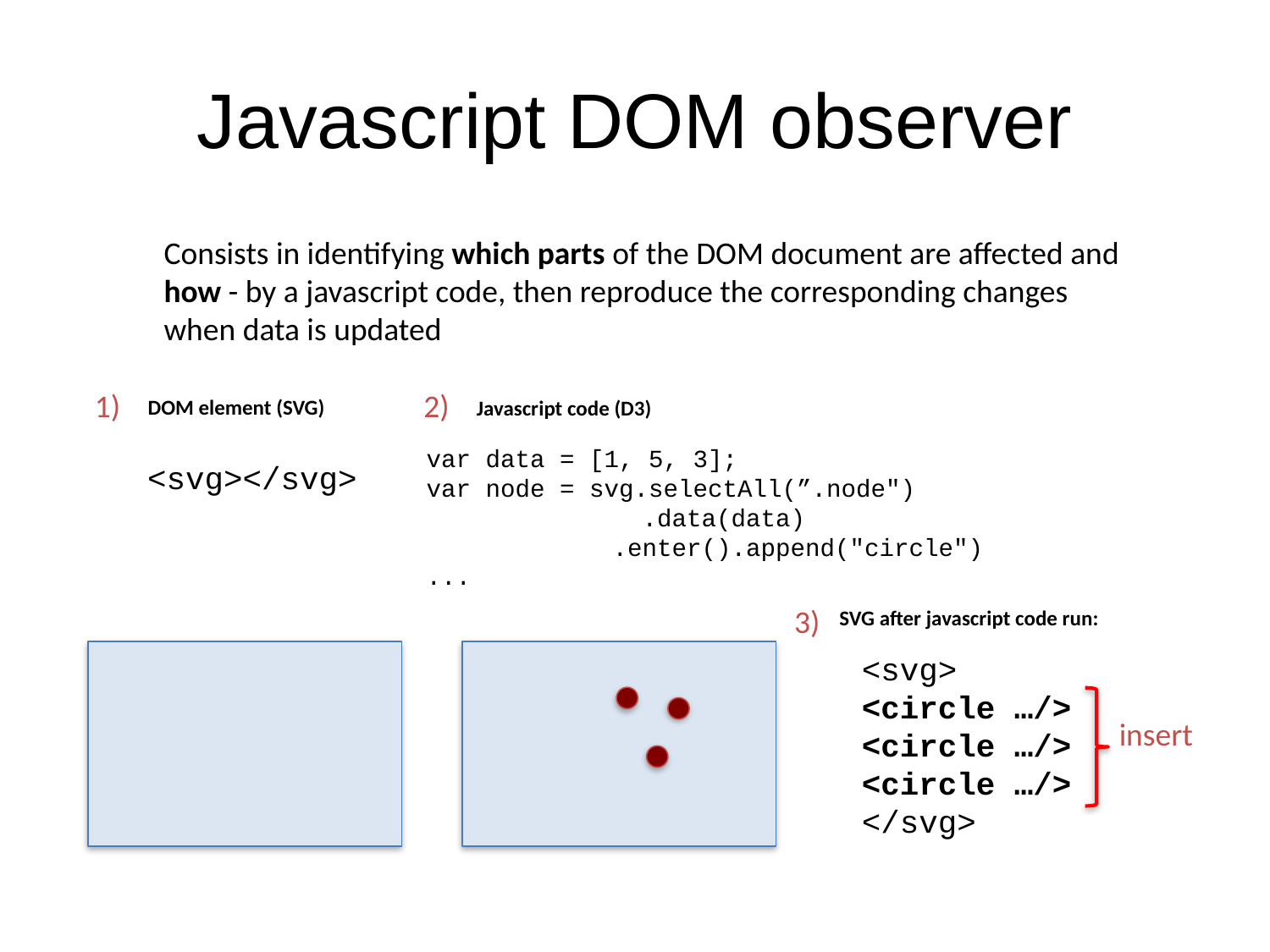

# Javascript DOM observer
Consists in identifying which parts of the DOM document are affected and how - by a javascript code, then reproduce the corresponding changes when data is updated
1)
DOM element (SVG)
<svg></svg>

2)
Javascript code (D3)
var data = [1, 5, 3];
var node = svg.selectAll(”.node")
	      .data(data)
	    .enter().append("circle")
...

3)
SVG after javascript code run:
<svg>
<circle …/>
<circle …/>
<circle …/>
</svg>

insert